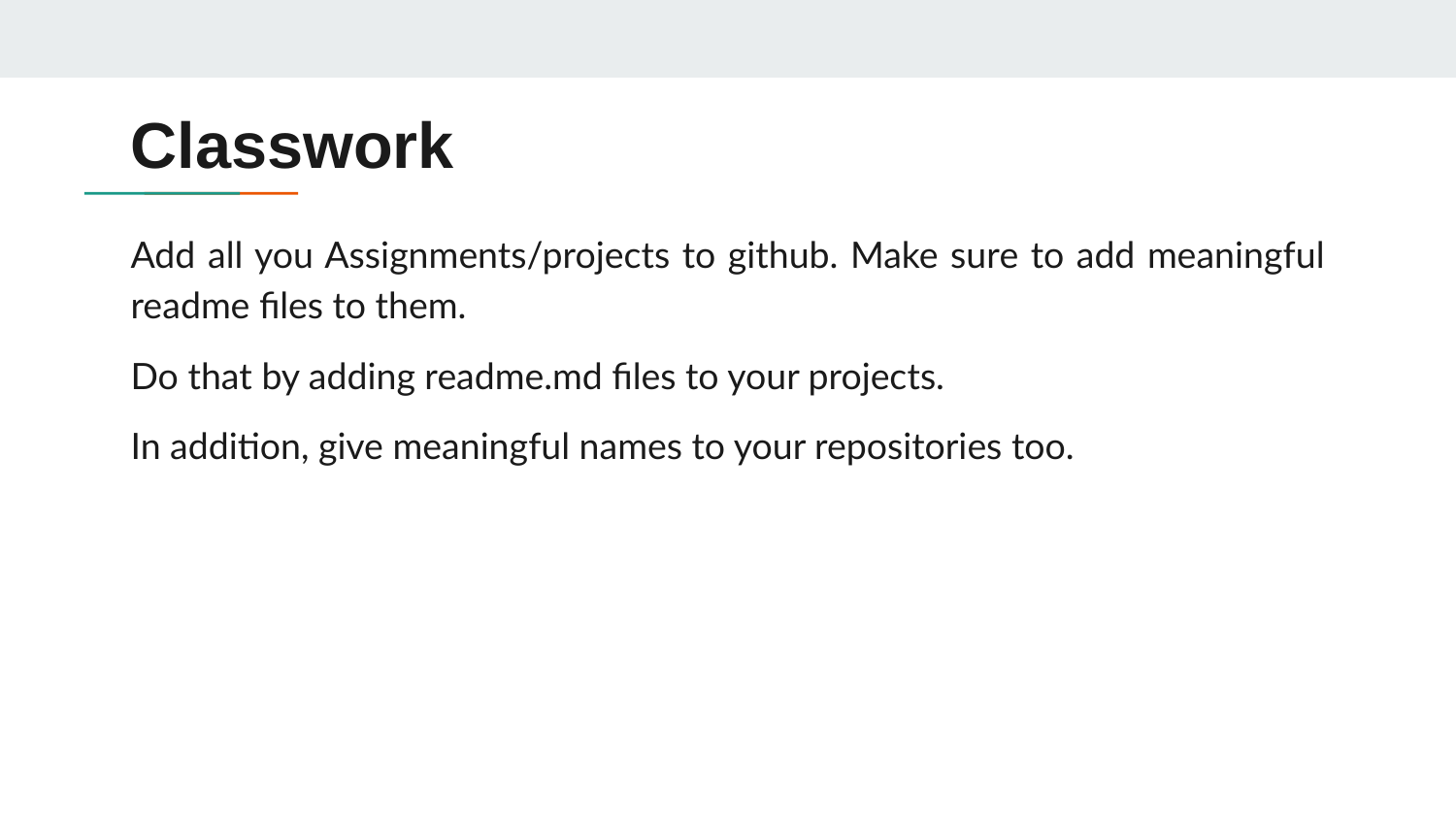

# Classwork
Add all you Assignments/projects to github. Make sure to add meaningful readme files to them.
Do that by adding readme.md files to your projects.
In addition, give meaningful names to your repositories too.